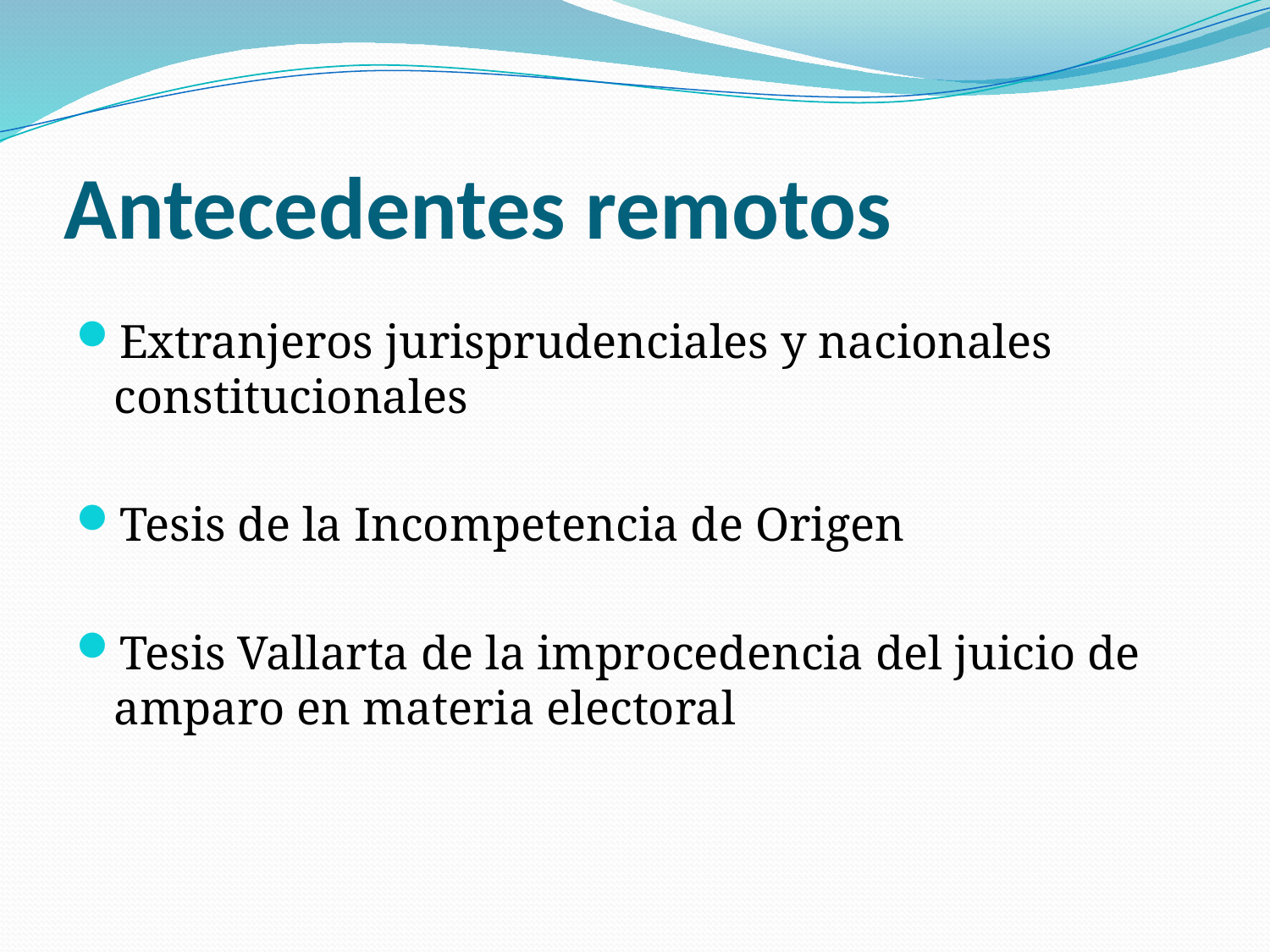

# Antecedentes remotos
Extranjeros jurisprudenciales y nacionales constitucionales

Tesis de la Incompetencia de Origen

Tesis Vallarta de la improcedencia del juicio de amparo en materia electoral